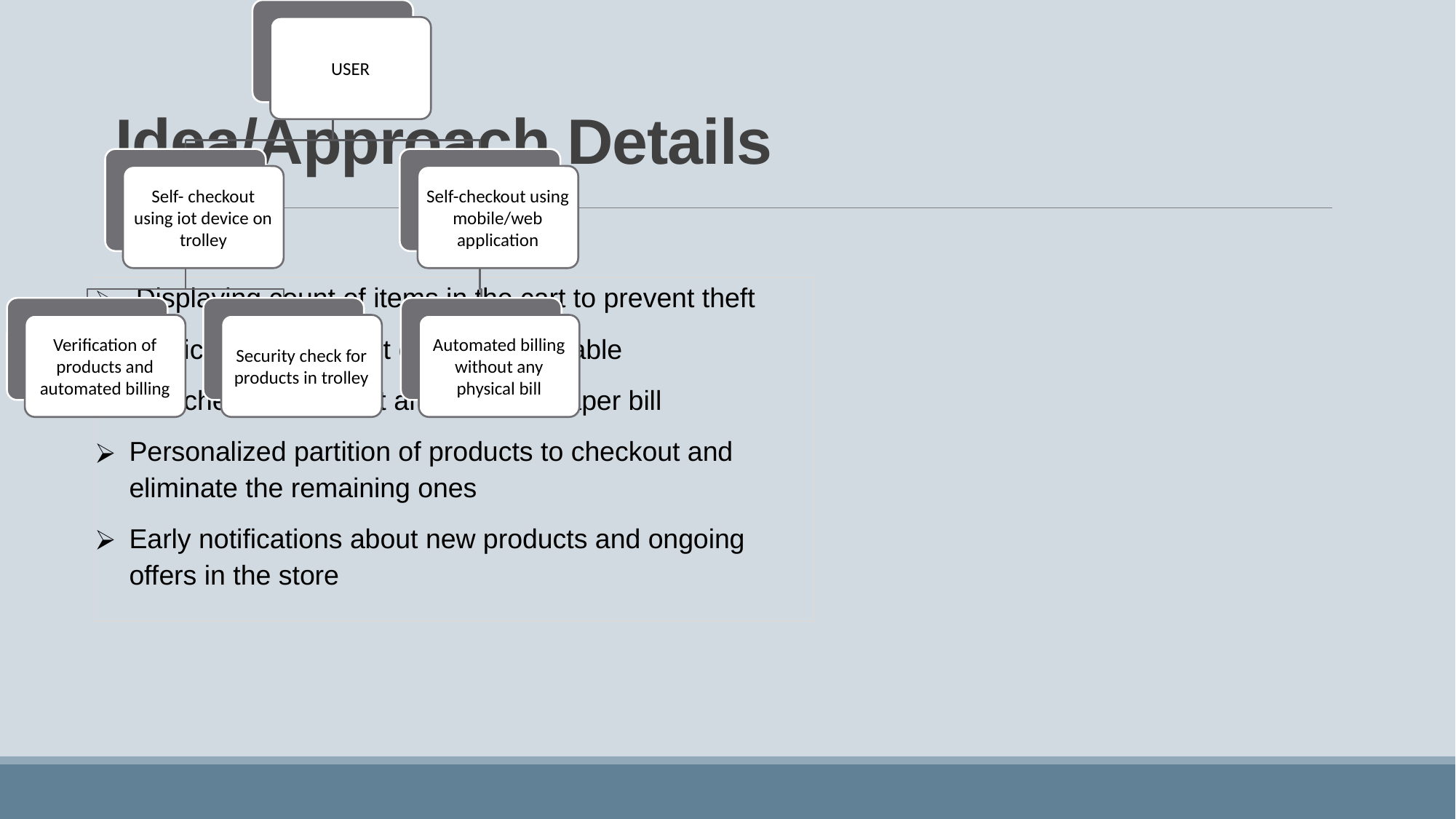

# Idea/Approach Details
USER
Self- checkout using iot device on trolley
Verification of products and automated billing
Security check for products in trolley
Self-checkout using mobile/web application
Automated billing without any physical bill
 Displaying count of items in the cart to prevent theft
Verification of product expiry if applicable
Self checkout without any physical/paper bill
Personalized partition of products to checkout and eliminate the remaining ones
Early notifications about new products and ongoing offers in the store

3